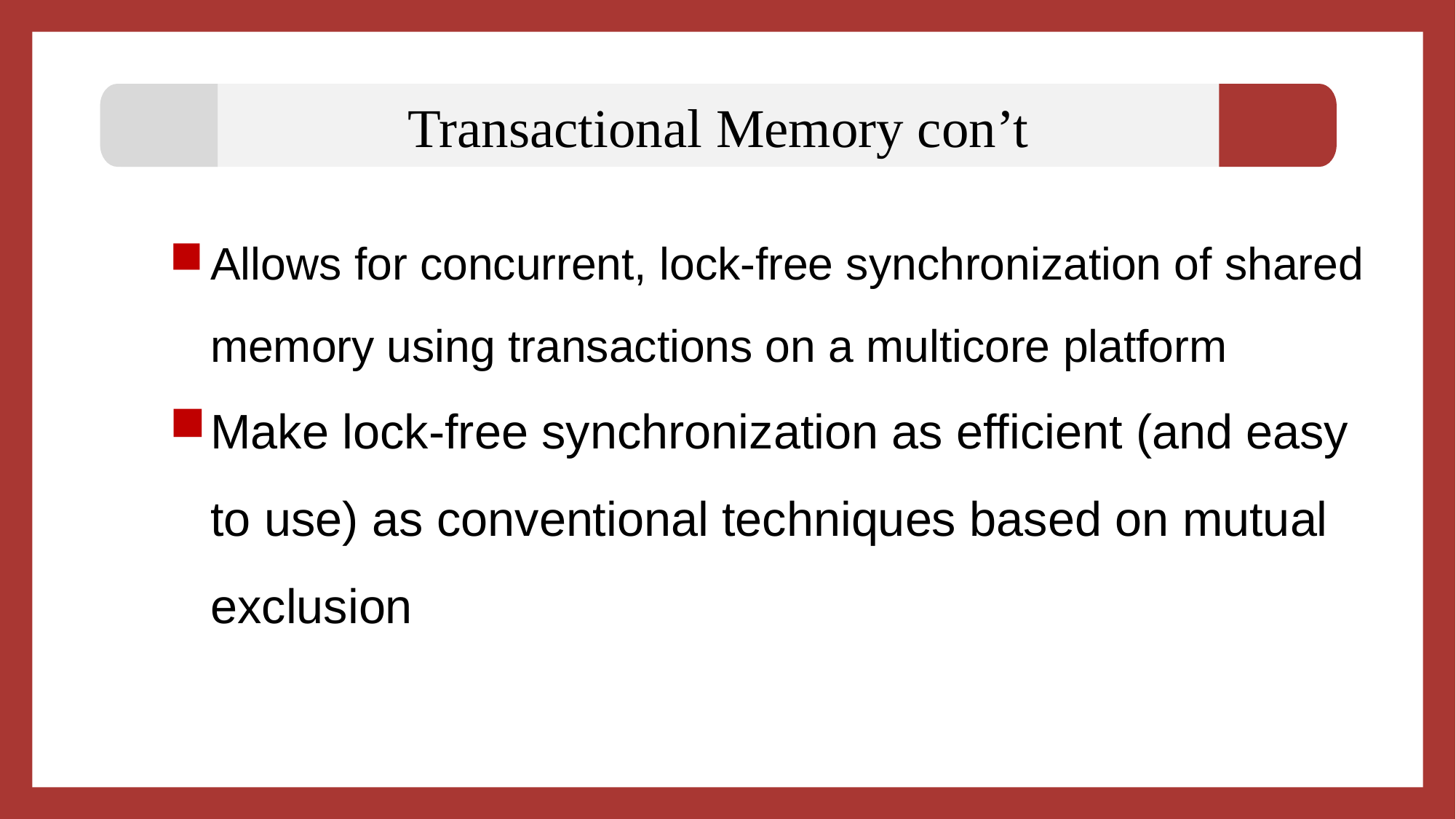

Why lock-free?
Priority inversion
Convoying
Deadlock
Nasty programming!..
Transactional Memory con’t

Allows for concurrent, lock-free synchronization of shared memory using transactions on a multicore platform
Make lock-free synchronization as efficient (and easy to use) as conventional techniques based on mutual exclusion